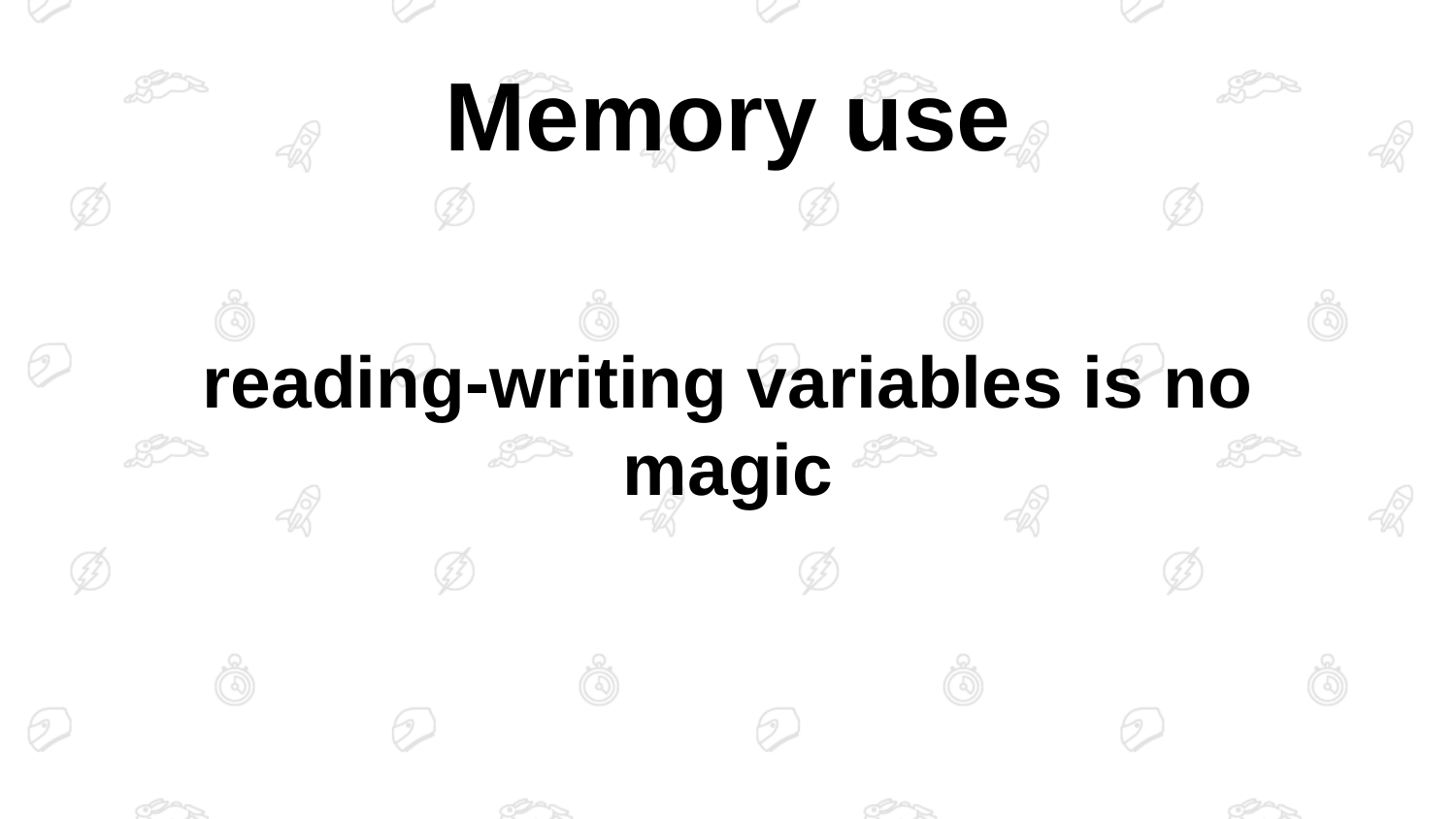

# Memory use
reading-writing variables is no magic